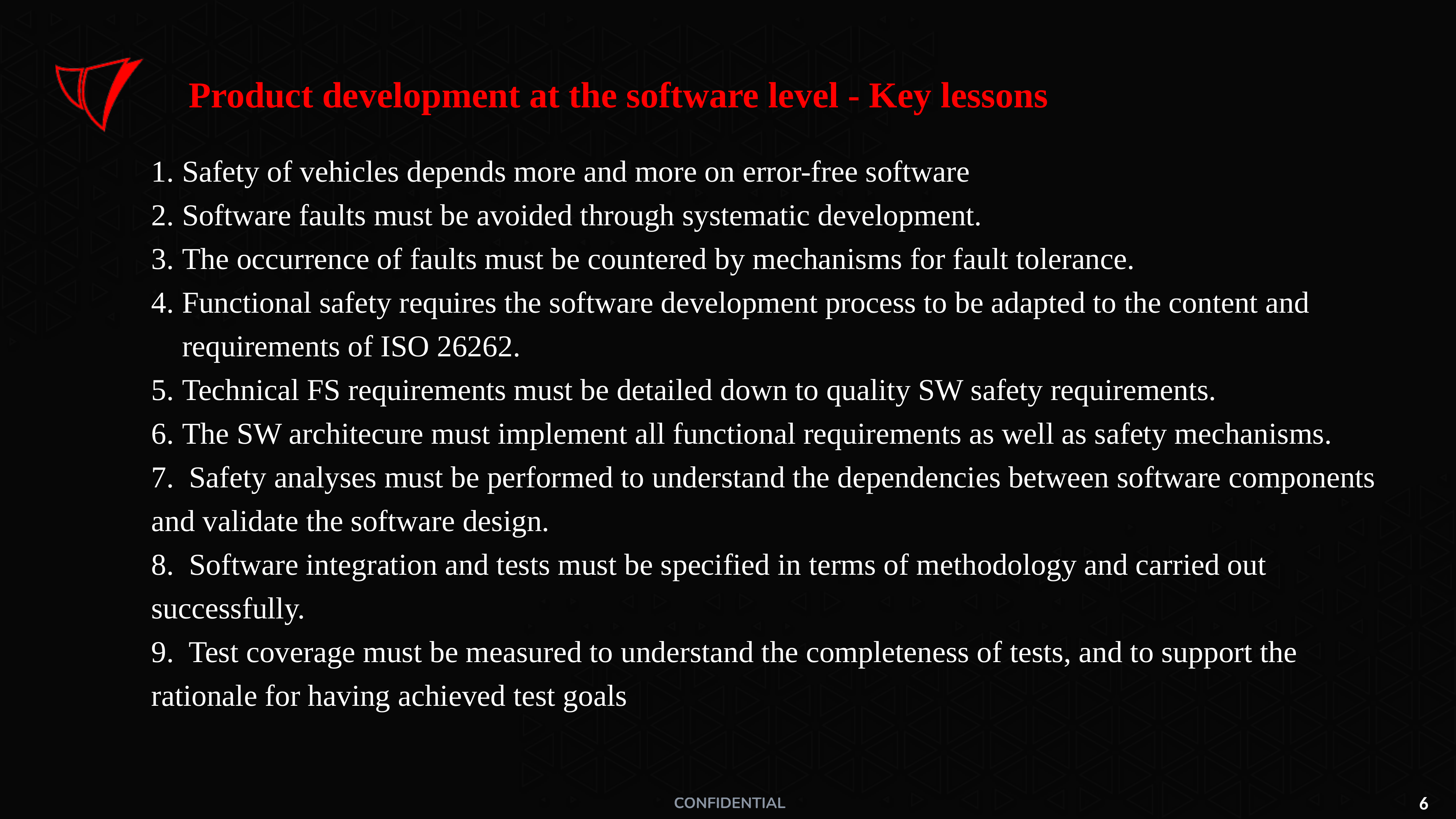

Product development at the software level - Key lessons
Safety of vehicles depends more and more on error-free software
Software faults must be avoided through systematic development.
The occurrence of faults must be countered by mechanisms for fault tolerance.
Functional safety requires the software development process to be adapted to the content and requirements of ISO 26262.
Technical FS requirements must be detailed down to quality SW safety requirements.
The SW architecure must implement all functional requirements as well as safety mechanisms.
7.  Safety analyses must be performed to understand the dependencies between software components and validate the software design.
8.  Software integration and tests must be specified in terms of methodology and carried out successfully.
9.  Test coverage must be measured to understand the completeness of tests, and to support the rationale for having achieved test goals